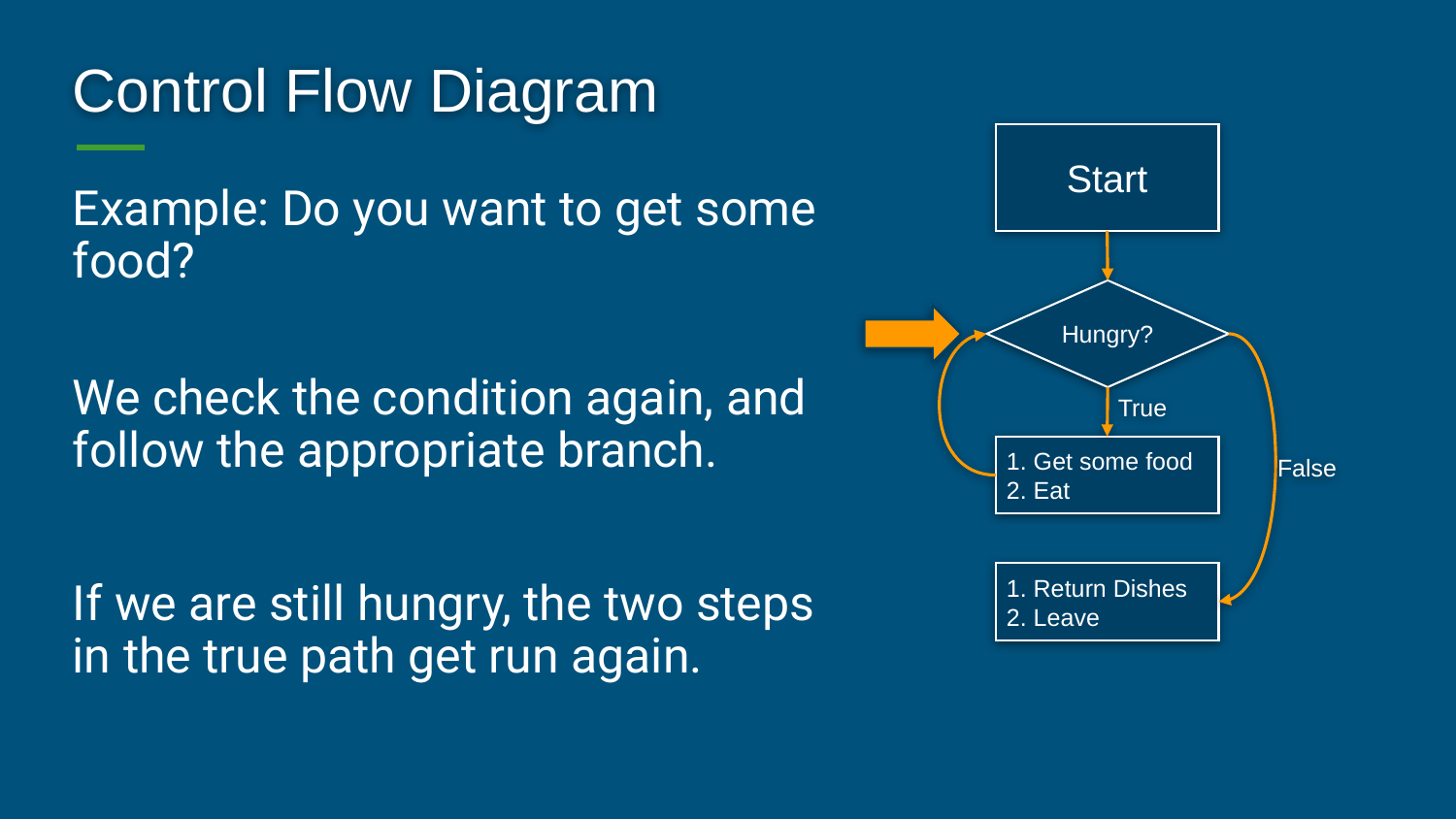

# Control Flow Diagram
Start
Example: Do you want to get some food?

We check the condition again, and follow the appropriate branch.

If we are still hungry, the two steps in the true path get run again.
Hungry?

True
1. Get some food
2. Eat
False
1. Return Dishes
2. Leave